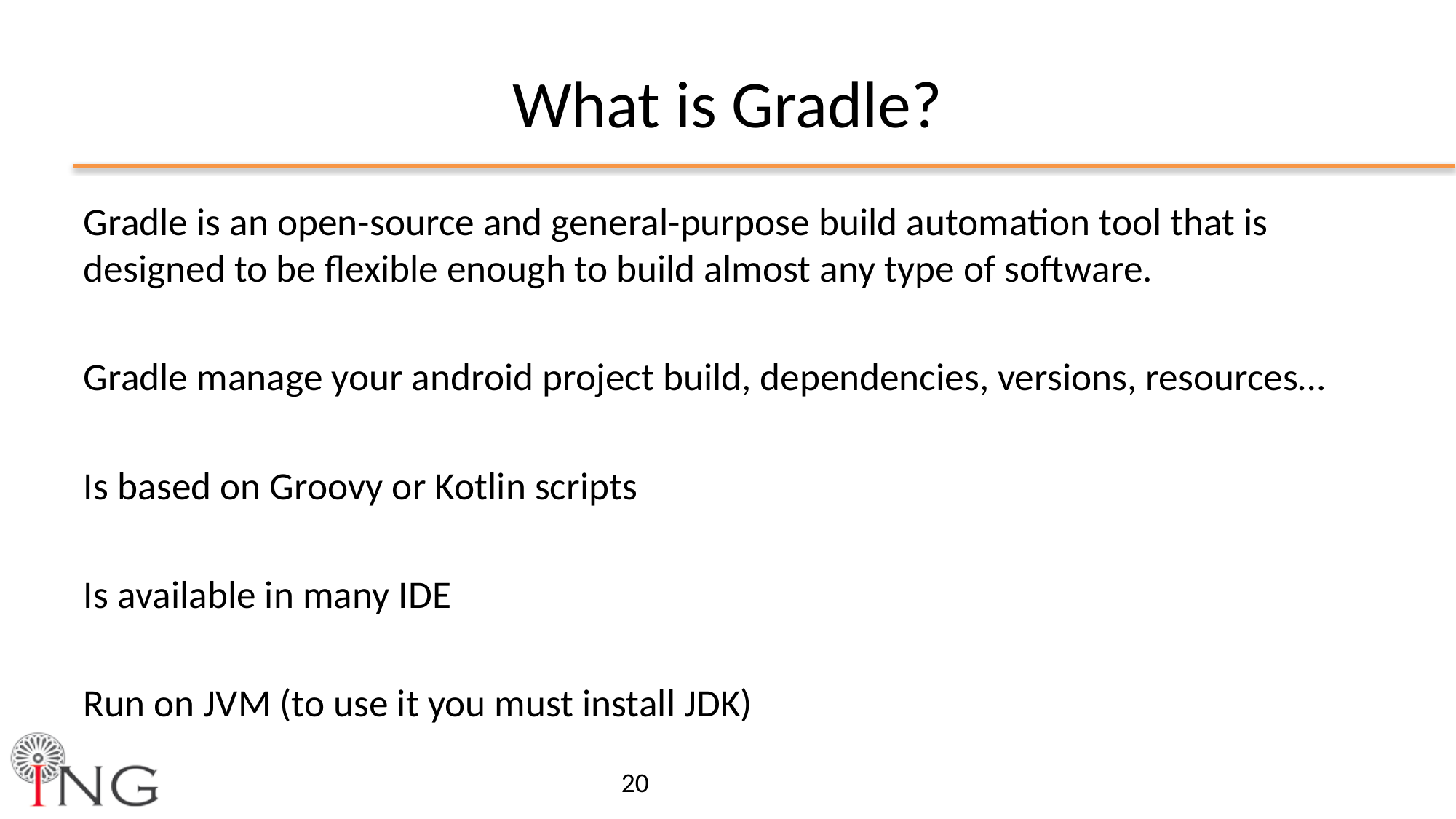

# What is Gradle?
Gradle is an open-source and general-purpose build automation tool that is designed to be flexible enough to build almost any type of software.

Gradle manage your android project build, dependencies, versions, resources…

Is based on Groovy or Kotlin scripts

Is available in many IDE

Run on JVM (to use it you must install JDK)

20